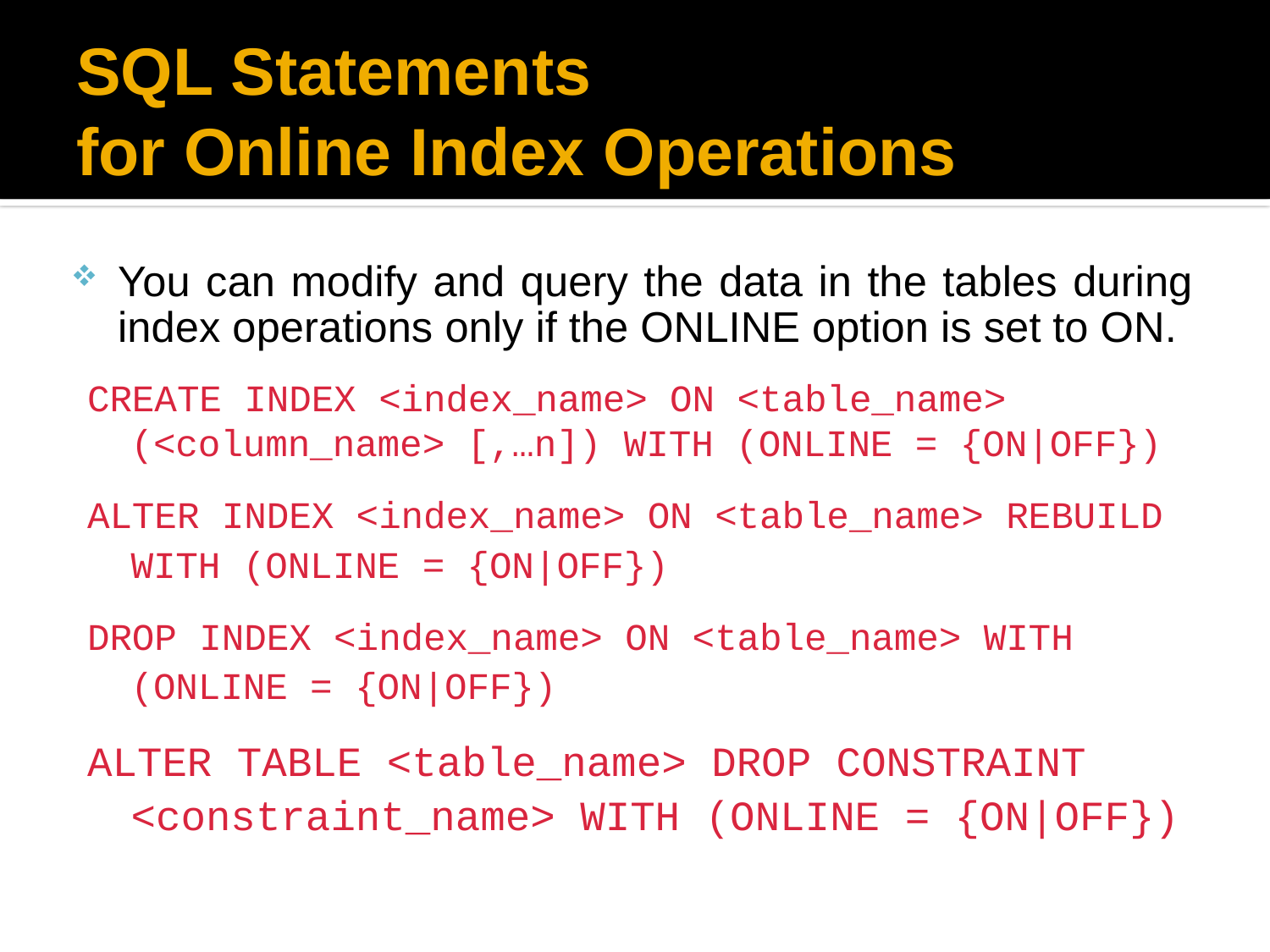

# SQL Statements for Online Index Operations
You can modify and query the data in the tables during index operations only if the ONLINE option is set to ON.
CREATE INDEX <index_name> ON <table_name> (<column_name> [,…n]) WITH (ONLINE = {ON|OFF})
ALTER INDEX <index_name> ON <table_name> REBUILD WITH (ONLINE = {ON|OFF})
DROP INDEX <index_name> ON <table_name> WITH (ONLINE = {ON|OFF})
ALTER TABLE <table_name> DROP CONSTRAINT <constraint_name> WITH (ONLINE = {ON|OFF})